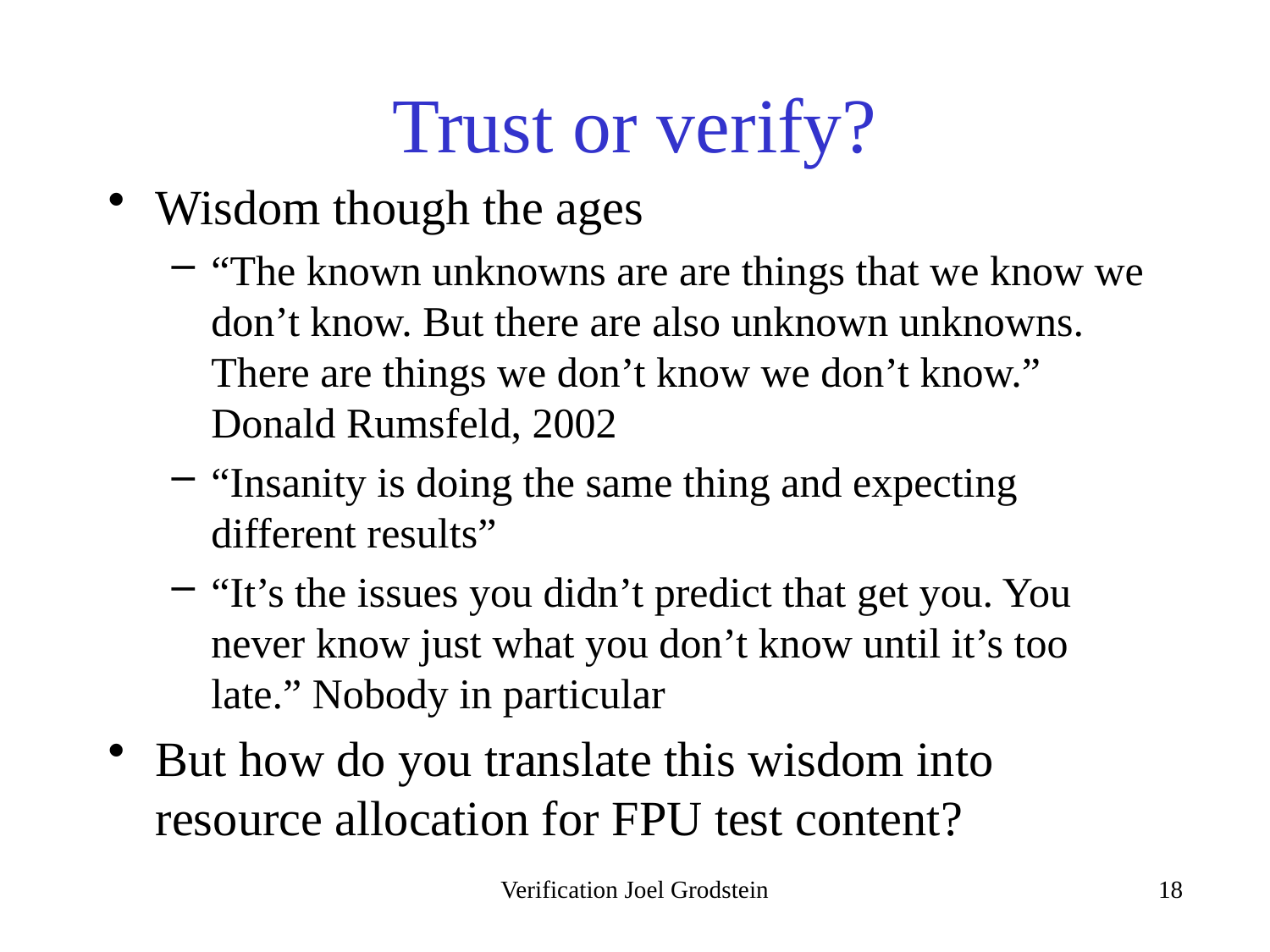

# Trust or verify?
Wisdom though the ages
“The known unknowns are are things that we know we don’t know. But there are also unknown unknowns. There are things we don’t know we don’t know.” Donald Rumsfeld, 2002
“Insanity is doing the same thing and expecting different results”
“It’s the issues you didn’t predict that get you. You never know just what you don’t know until it’s too late.” Nobody in particular
But how do you translate this wisdom into resource allocation for FPU test content?

Verification Joel Grodstein